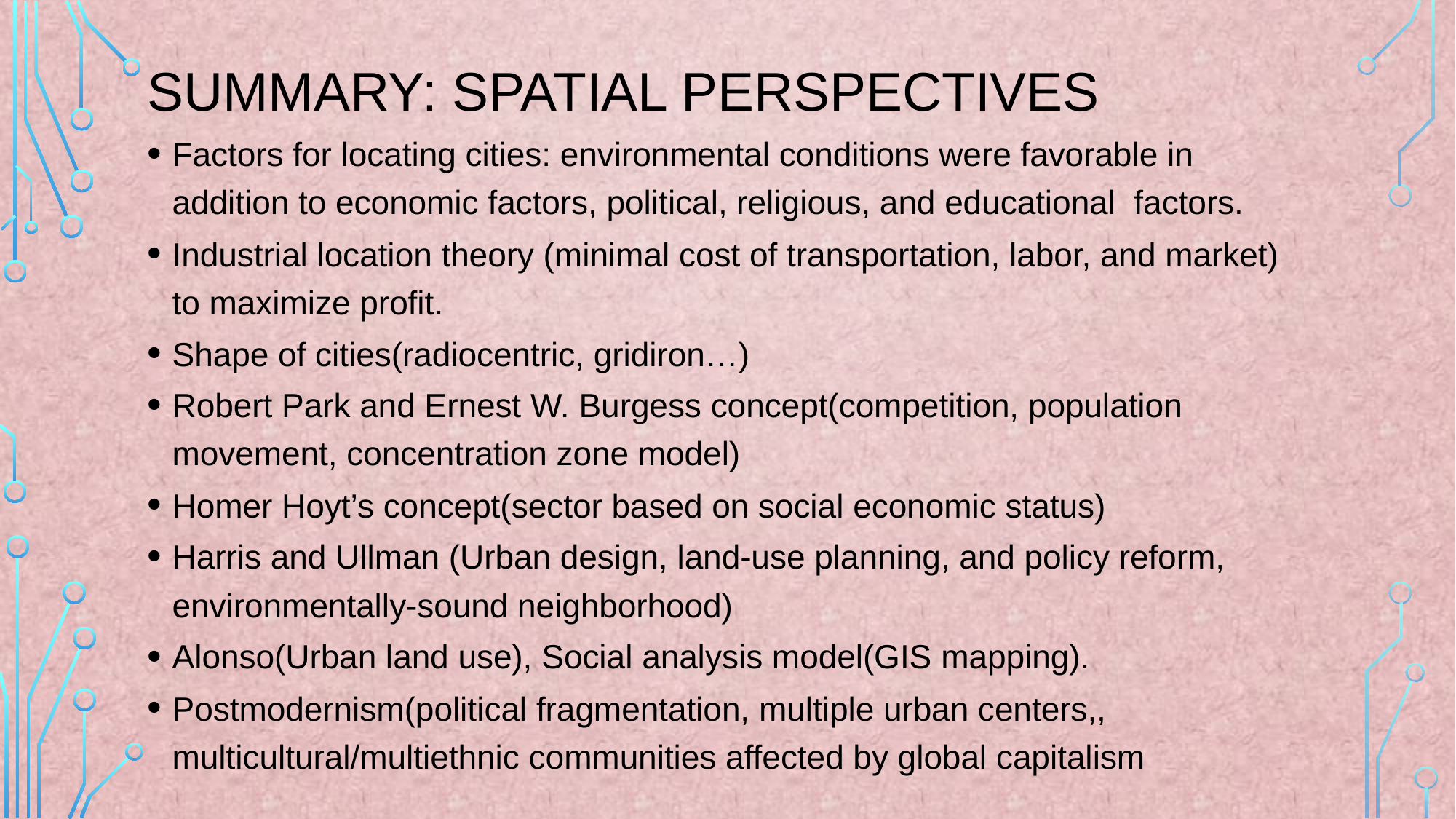

# Summary: Spatial Perspectives
Factors for locating cities: environmental conditions were favorable in addition to economic factors, political, religious, and educational  factors.
Industrial location theory (minimal cost of transportation, labor, and market) to maximize profit.
Shape of cities(radiocentric, gridiron…)
Robert Park and Ernest W. Burgess concept(competition, population movement, concentration zone model)
Homer Hoyt’s concept(sector based on social economic status)
Harris and Ullman (Urban design, land-use planning, and policy reform, environmentally-sound neighborhood)
Alonso(Urban land use), Social analysis model(GIS mapping).
Postmodernism(political fragmentation, multiple urban centers,, multicultural/multiethnic communities affected by global capitalism